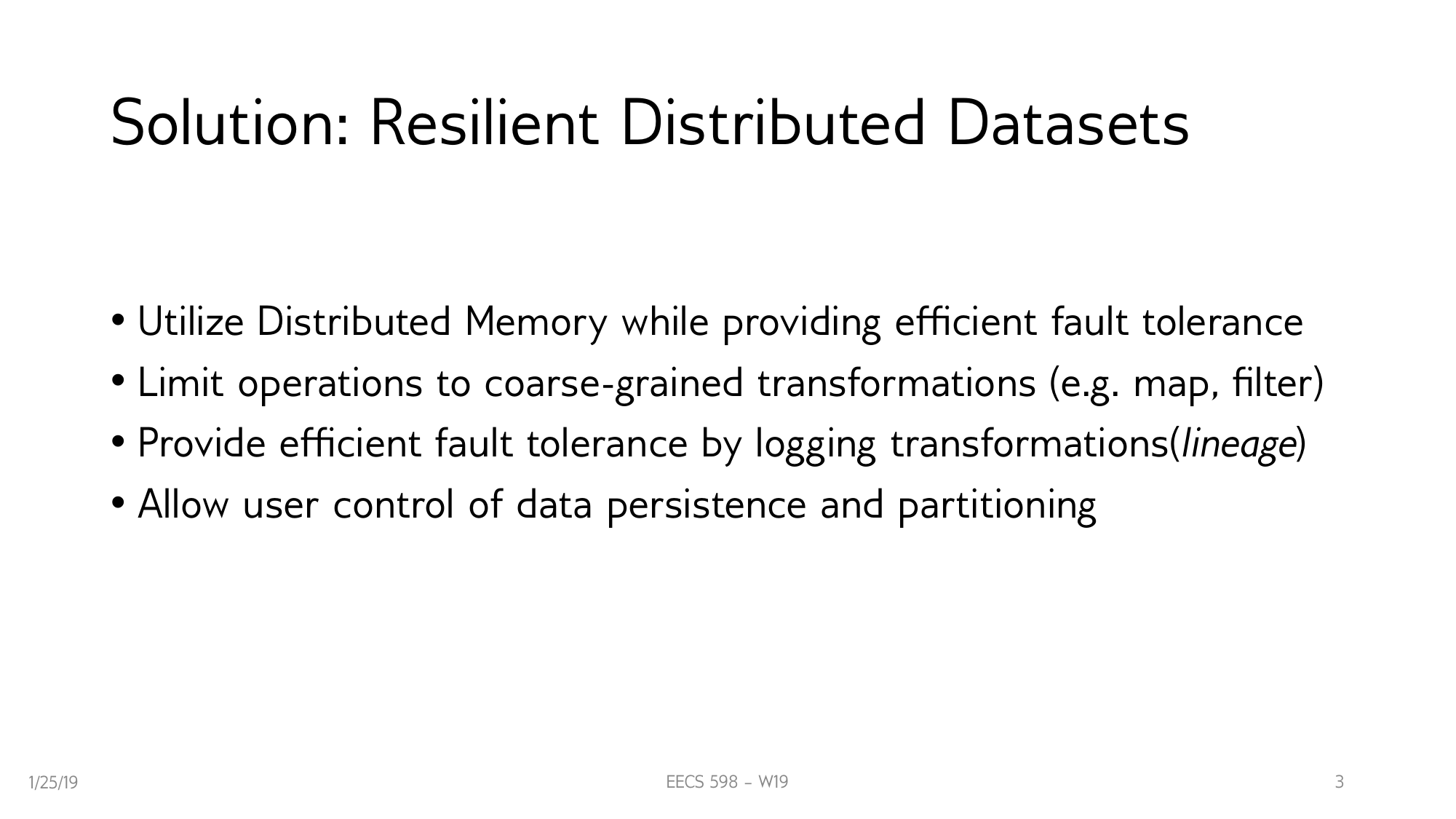

# Solution: Resilient Distributed Datasets
Utilize Distributed Memory while providing efficient fault tolerance
Limit operations to coarse-grained transformations (e.g. map, filter)
Provide efficient fault tolerance by logging transformations(lineage)
Allow user control of data persistence and partitioning

EECS 598 – W19
3
1/25/19